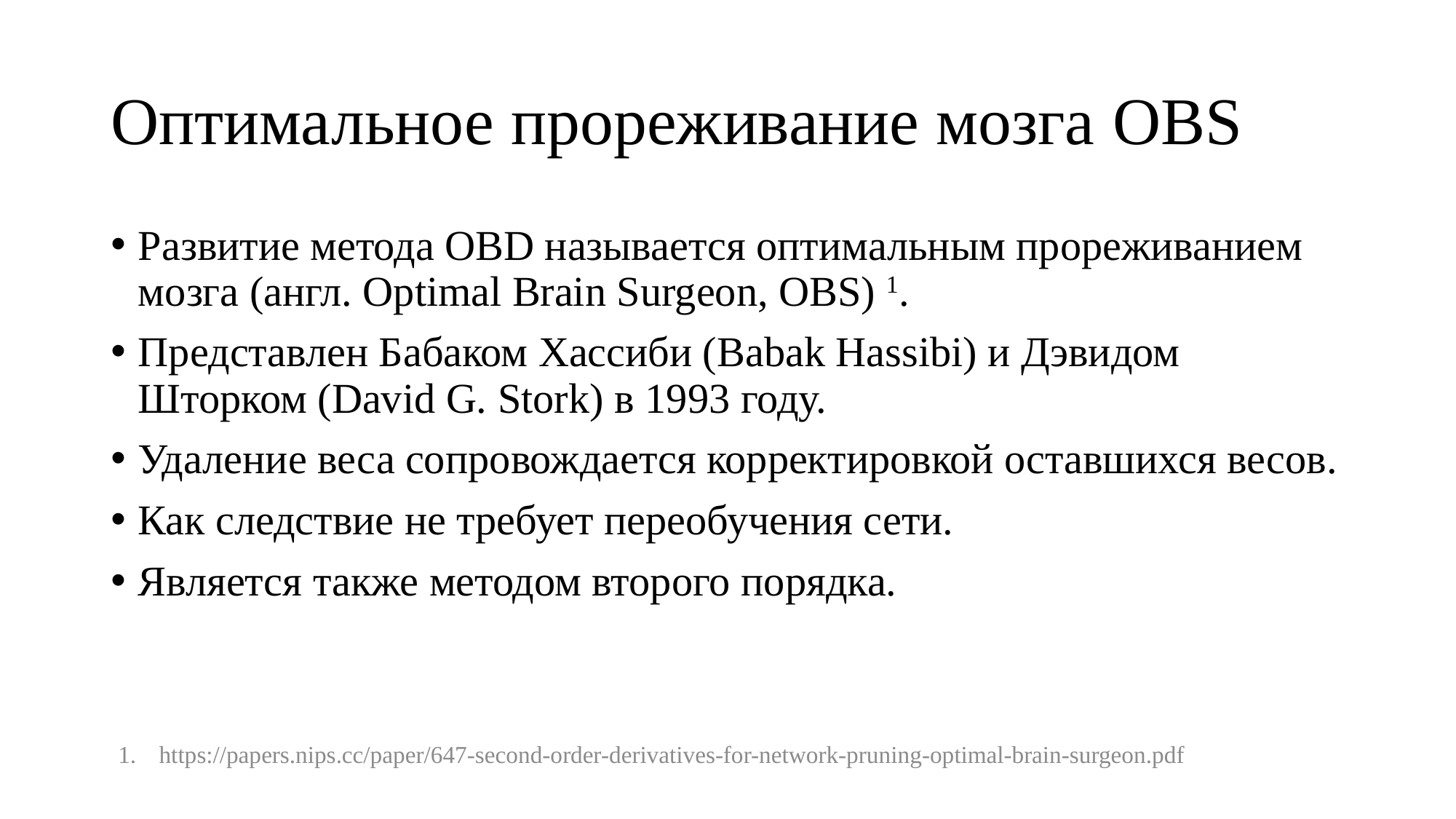

# Оптимальное прореживание мозга OBS
Развитие метода OBD называется оптимальным прореживанием мозга (англ. Optimal Brain Surgeon, OBS) 1.
Представлен Бабаком Хассиби (Babak Hassibi) и Дэвидом Шторком (David G. Stork) в 1993 году.
Удаление веса сопровождается корректировкой оставшихся весов.
Как следствие не требует переобучения сети.
Является также методом второго порядка.
https://papers.nips.cc/paper/647-second-order-derivatives-for-network-pruning-optimal-brain-surgeon.pdf